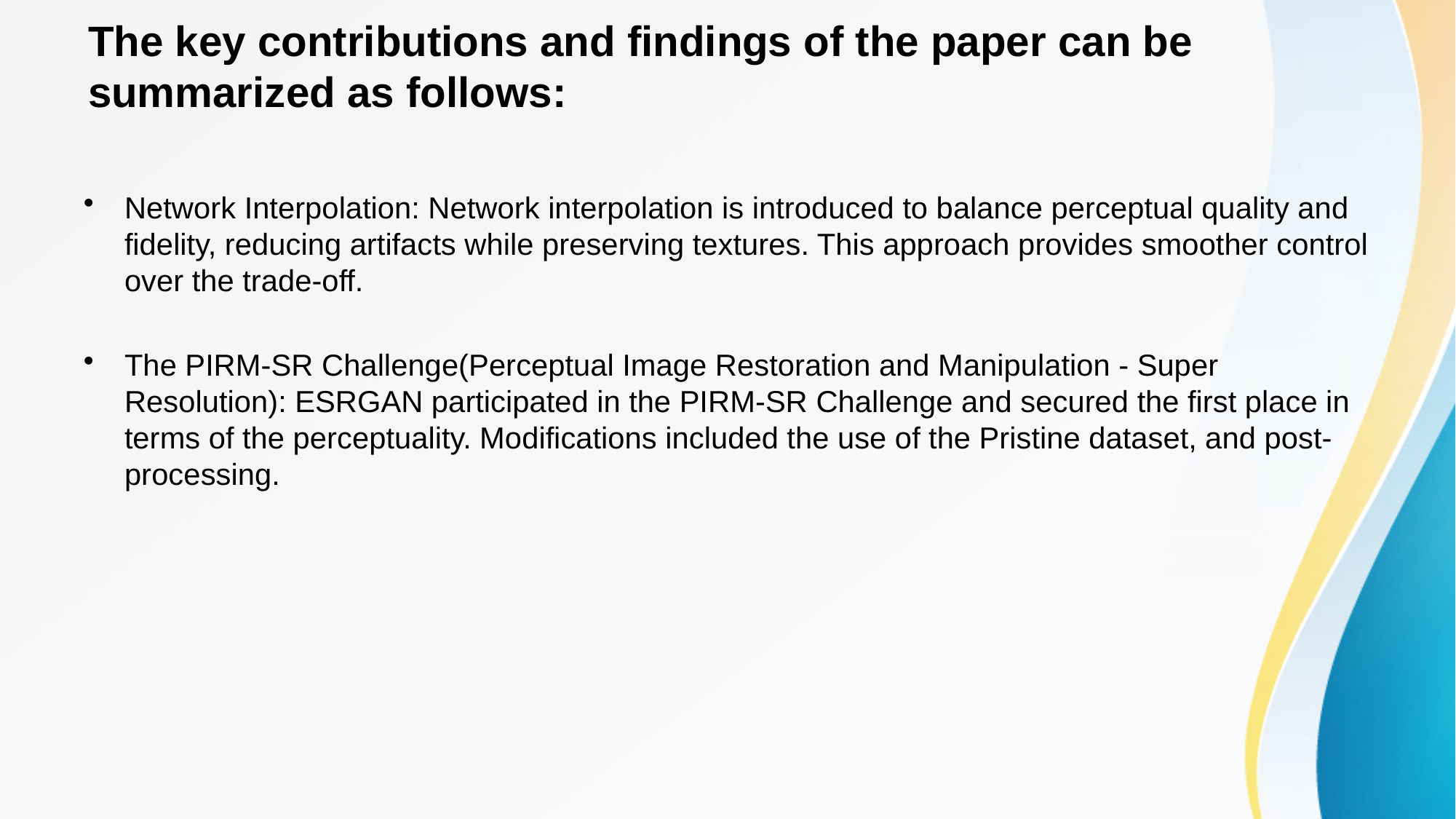

The key contributions and findings of the paper can be summarized as follows:

Network Interpolation: Network interpolation is introduced to balance perceptual quality and fidelity, reducing artifacts while preserving textures. This approach provides smoother control over the trade-off.

The PIRM-SR Challenge(Perceptual Image Restoration and Manipulation - Super Resolution): ESRGAN participated in the PIRM-SR Challenge and secured the first place in terms of the perceptuality. Modifications included the use of the Pristine dataset, and post-processing.